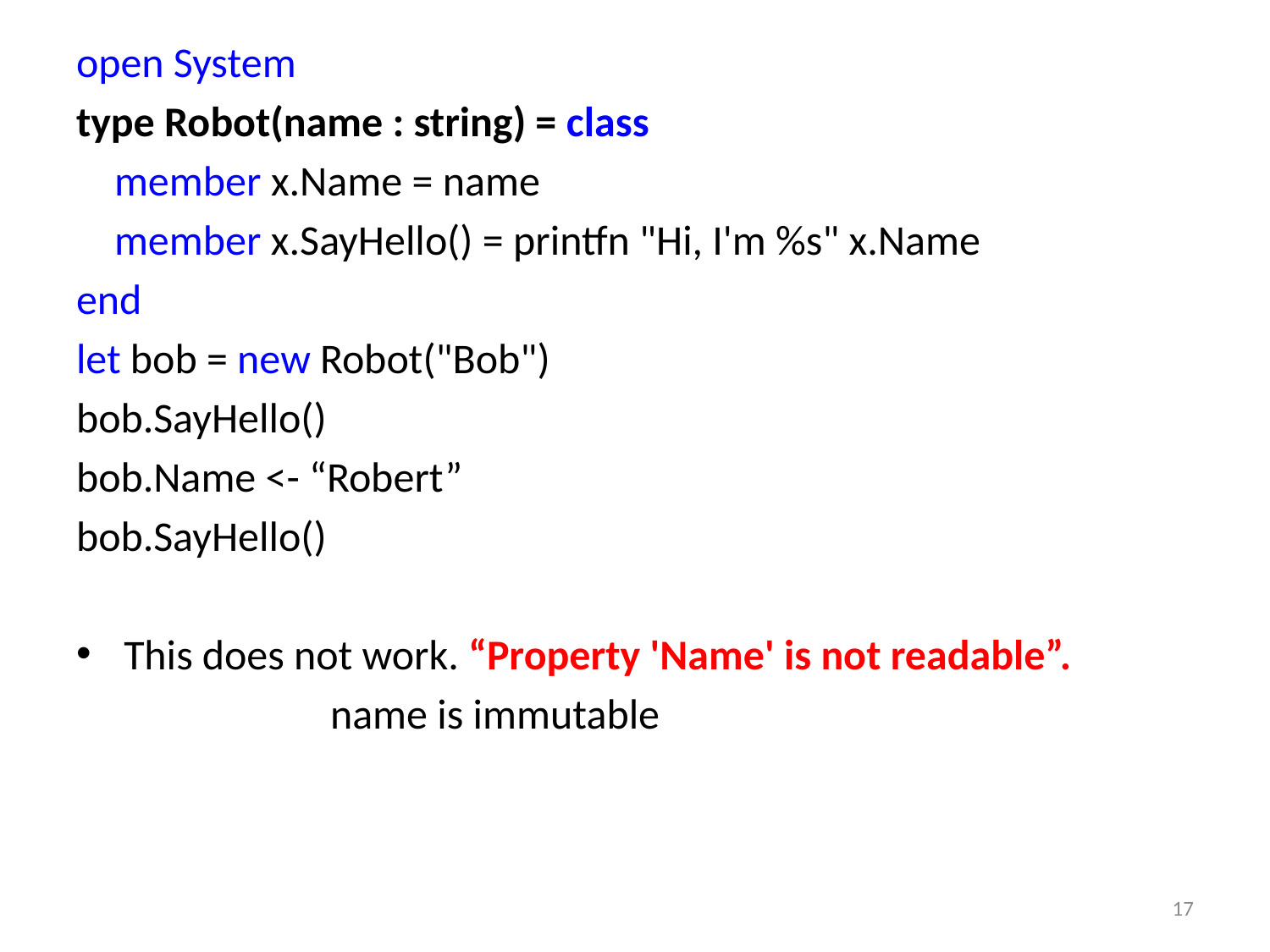

open System
type Robot(name : string) = class
    member x.Name = name
    member x.SayHello() = printfn "Hi, I'm %s" x.Name
end
let bob = new Robot("Bob")
bob.SayHello()
bob.Name <- “Robert”
bob.SayHello()

This does not work. “Property 'Name' is not readable”.
		name is immutable

17